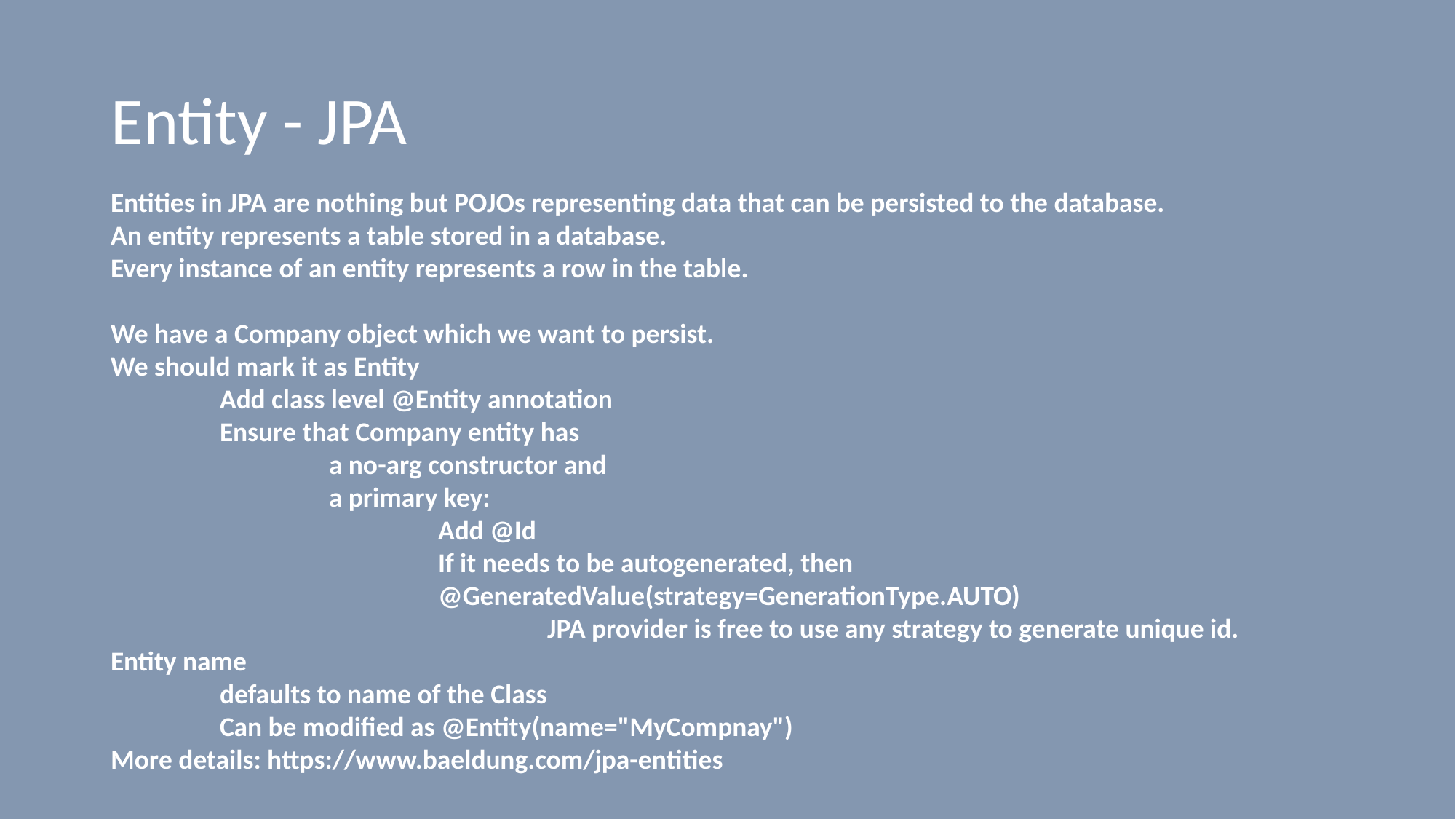

# Entity - JPA
Entities in JPA are nothing but POJOs representing data that can be persisted to the database.
An entity represents a table stored in a database.
Every instance of an entity represents a row in the table.

We have a Company object which we want to persist.
We should mark it as Entity
	Add class level @Entity annotation
	Ensure that Company entity has
		a no-arg constructor and
		a primary key:
			Add @Id
			If it needs to be autogenerated, then
			@GeneratedValue(strategy=GenerationType.AUTO)
				JPA provider is free to use any strategy to generate unique id.
Entity name
	defaults to name of the Class
	Can be modified as @Entity(name="MyCompnay")
More details: https://www.baeldung.com/jpa-entities